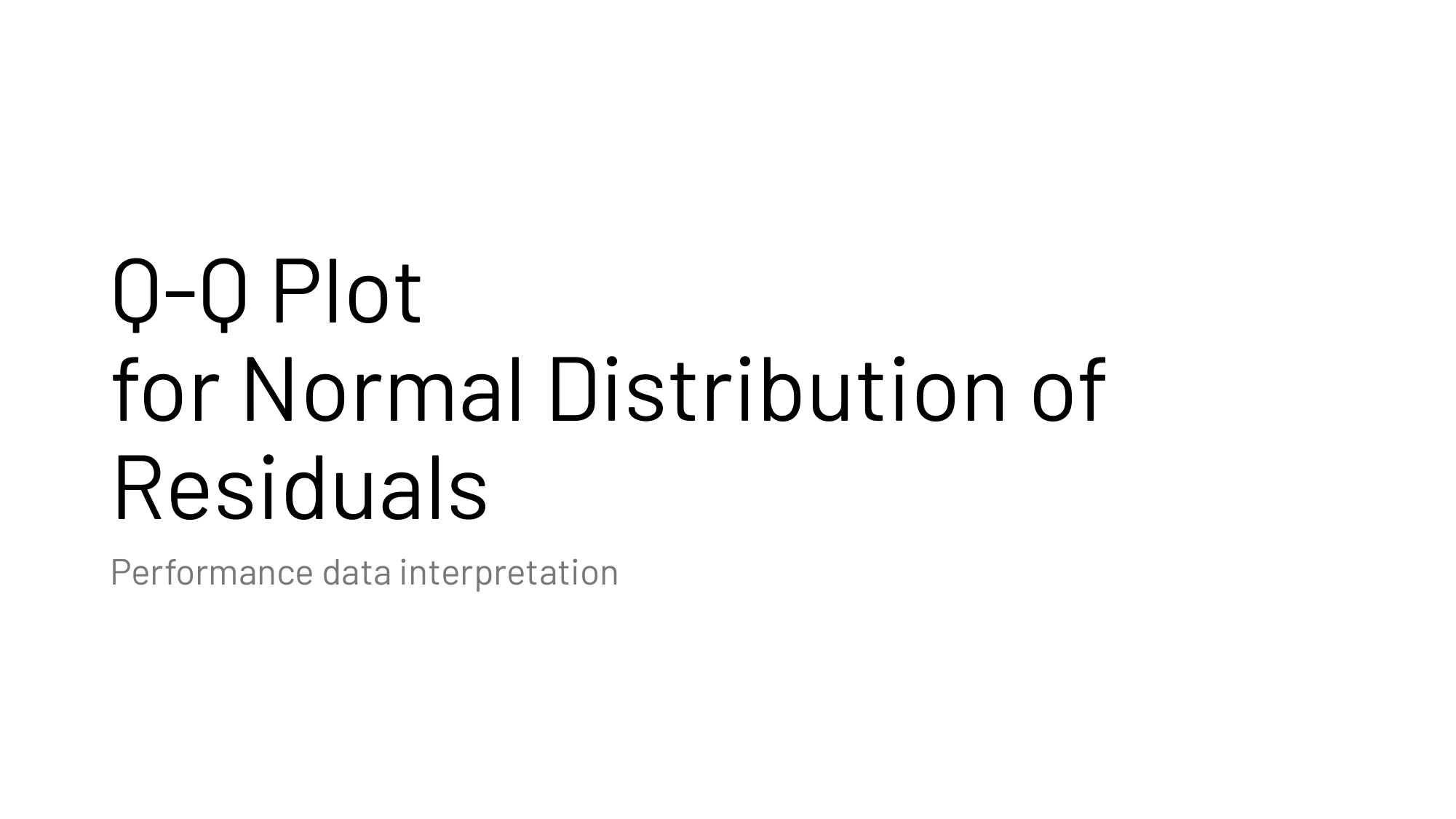

# Q-Q Plot for Normal Distribution of Residuals
Performance data interpretation